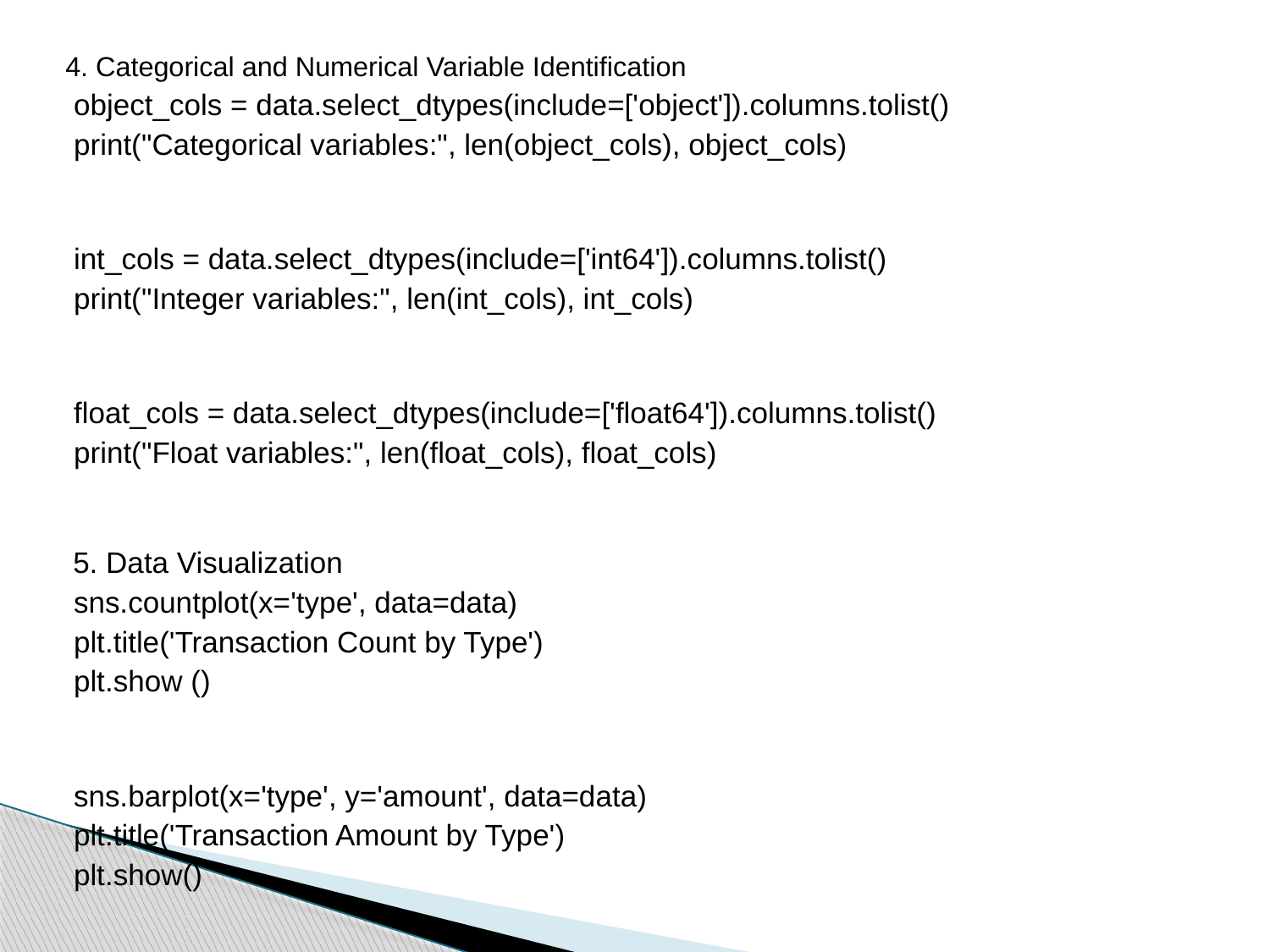

4. Categorical and Numerical Variable Identification
 object_cols = data.select_dtypes(include=['object']).columns.tolist()
 print("Categorical variables:", len(object_cols), object_cols)

 int_cols = data.select_dtypes(include=['int64']).columns.tolist()
 print("Integer variables:", len(int_cols), int_cols)

 float_cols = data.select_dtypes(include=['float64']).columns.tolist()
 print("Float variables:", len(float_cols), float_cols)

 5. Data Visualization
 sns.countplot(x='type', data=data)
 plt.title('Transaction Count by Type')
 plt.show ()

 sns.barplot(x='type', y='amount', data=data)
 plt.title('Transaction Amount by Type')
 plt.show()